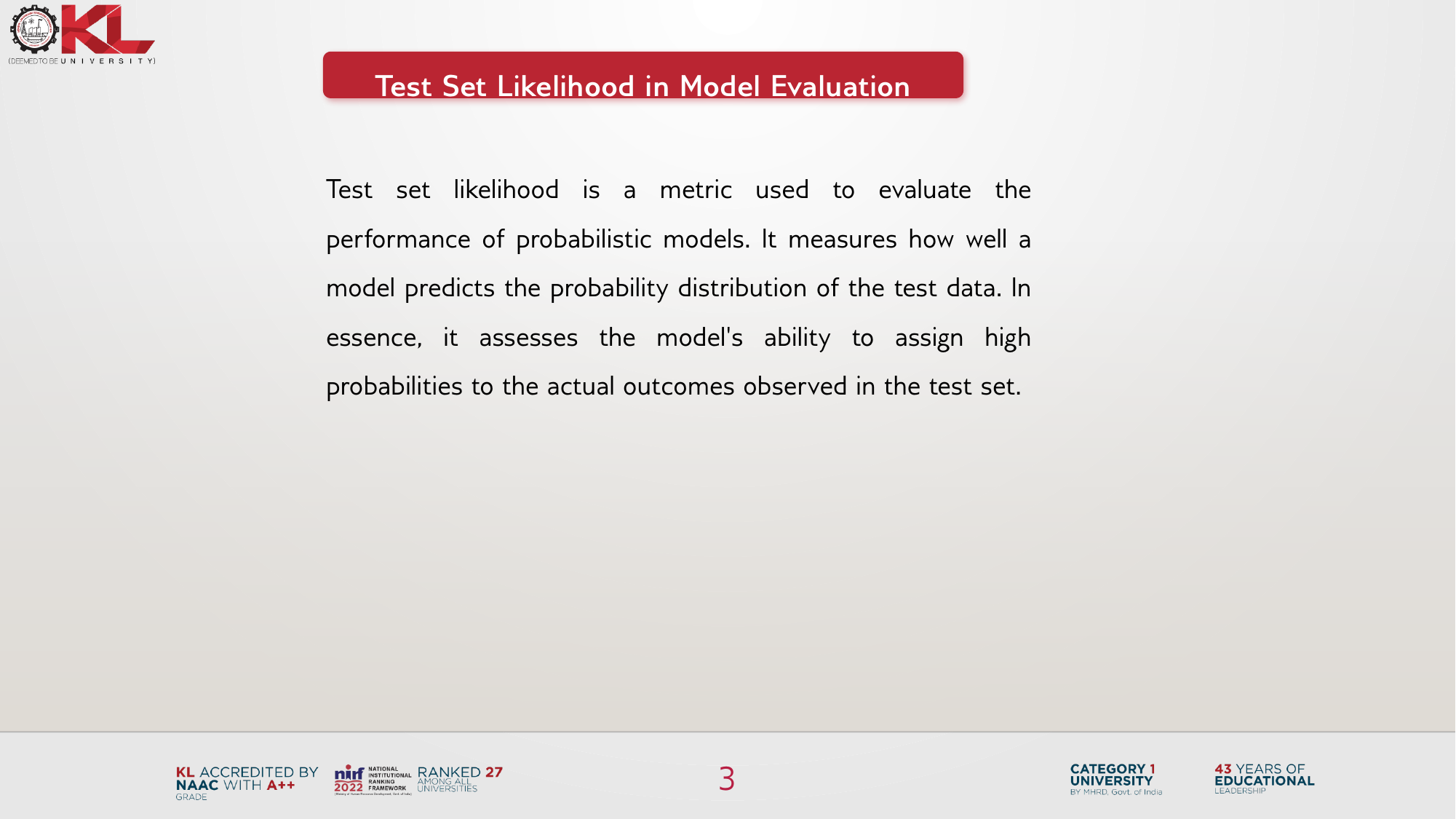

Test Set Likelihood in Model Evaluation
Test set likelihood is a metric used to evaluate the performance of probabilistic models. It measures how well a model predicts the probability distribution of the test data. In essence, it assesses the model's ability to assign high probabilities to the actual outcomes observed in the test set.
3